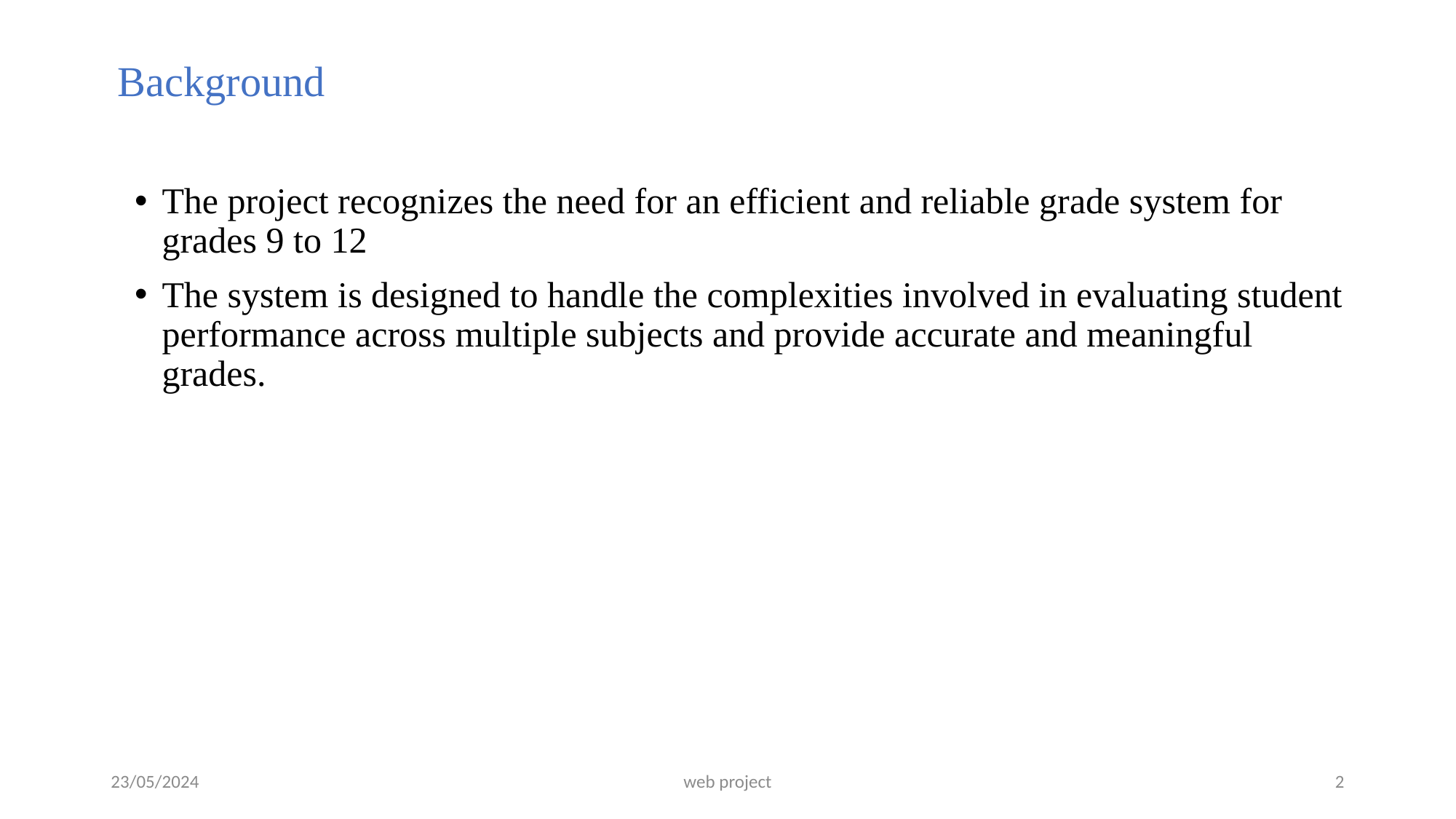

# Background
The project recognizes the need for an efficient and reliable grade system for grades 9 to 12
The system is designed to handle the complexities involved in evaluating student performance across multiple subjects and provide accurate and meaningful grades.

23/05/2024
web project
2